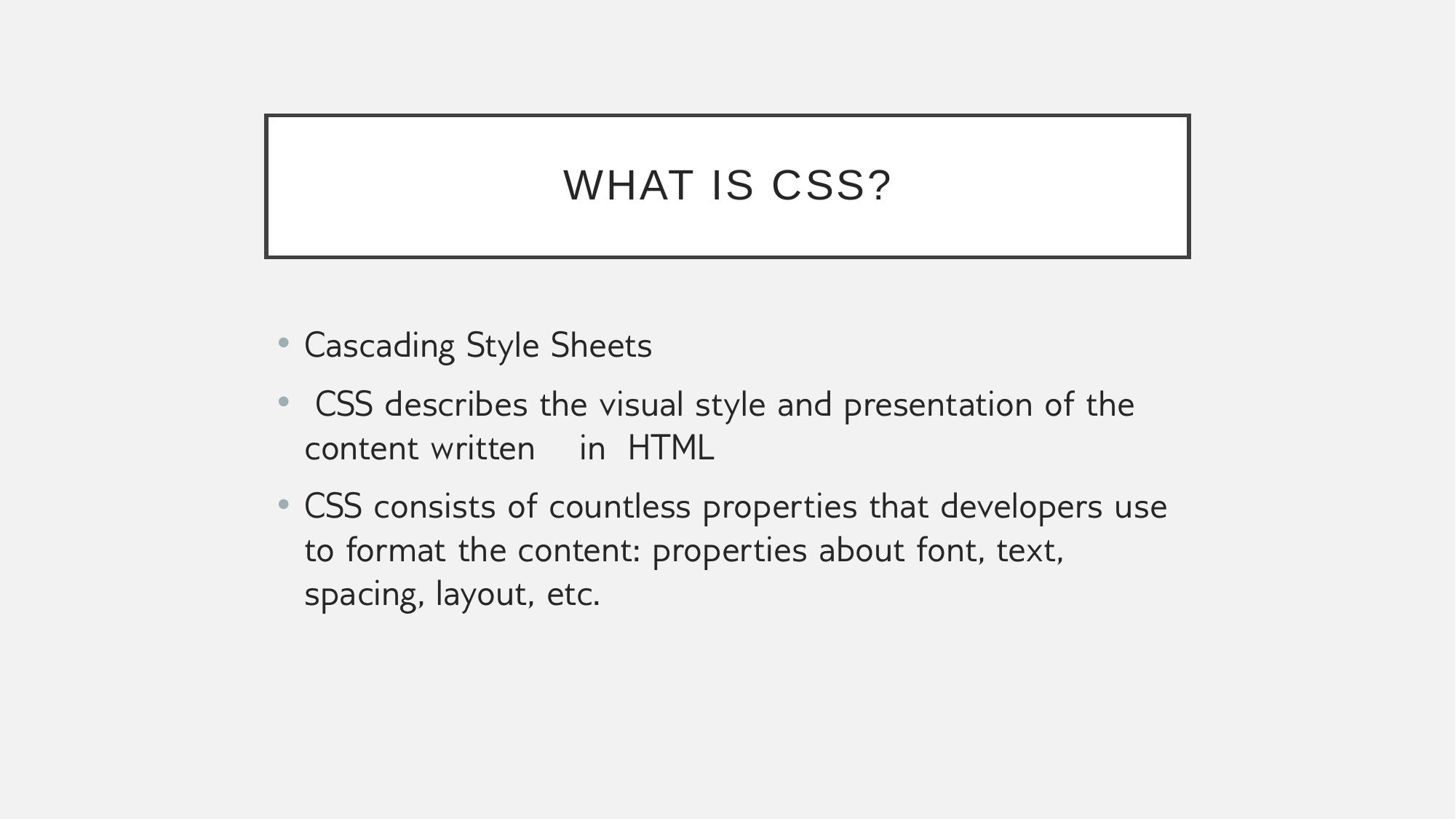

# What is CSS?
Cascading Style Sheets
 CSS describes the visual style and presentation of the content written    in  HTML
CSS consists of countless properties that developers use to format the content: properties about font, text, spacing, layout, etc.